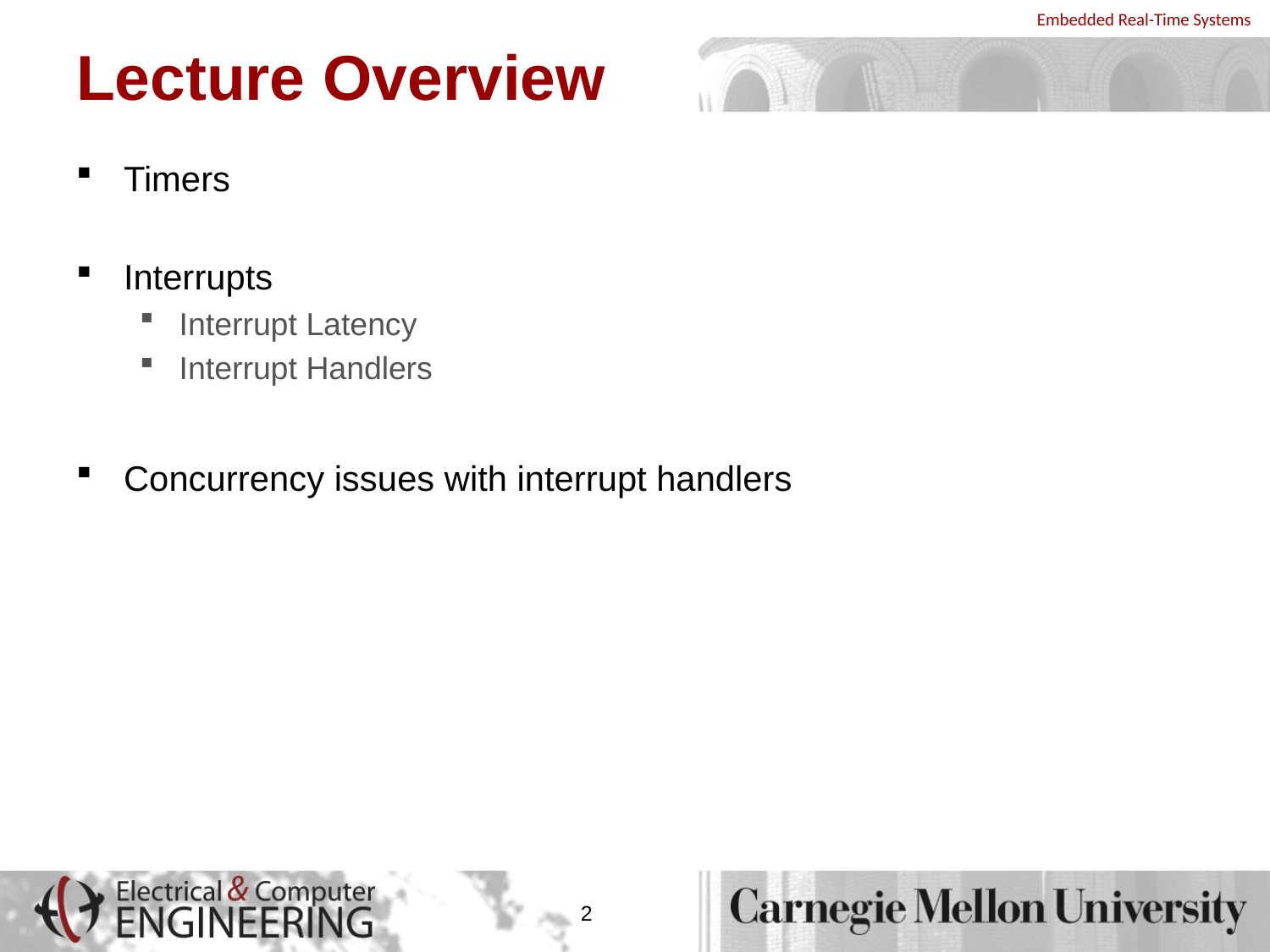

# Lecture Overview
Timers

Interrupts
Interrupt Latency
Interrupt Handlers

Concurrency issues with interrupt handlers

2